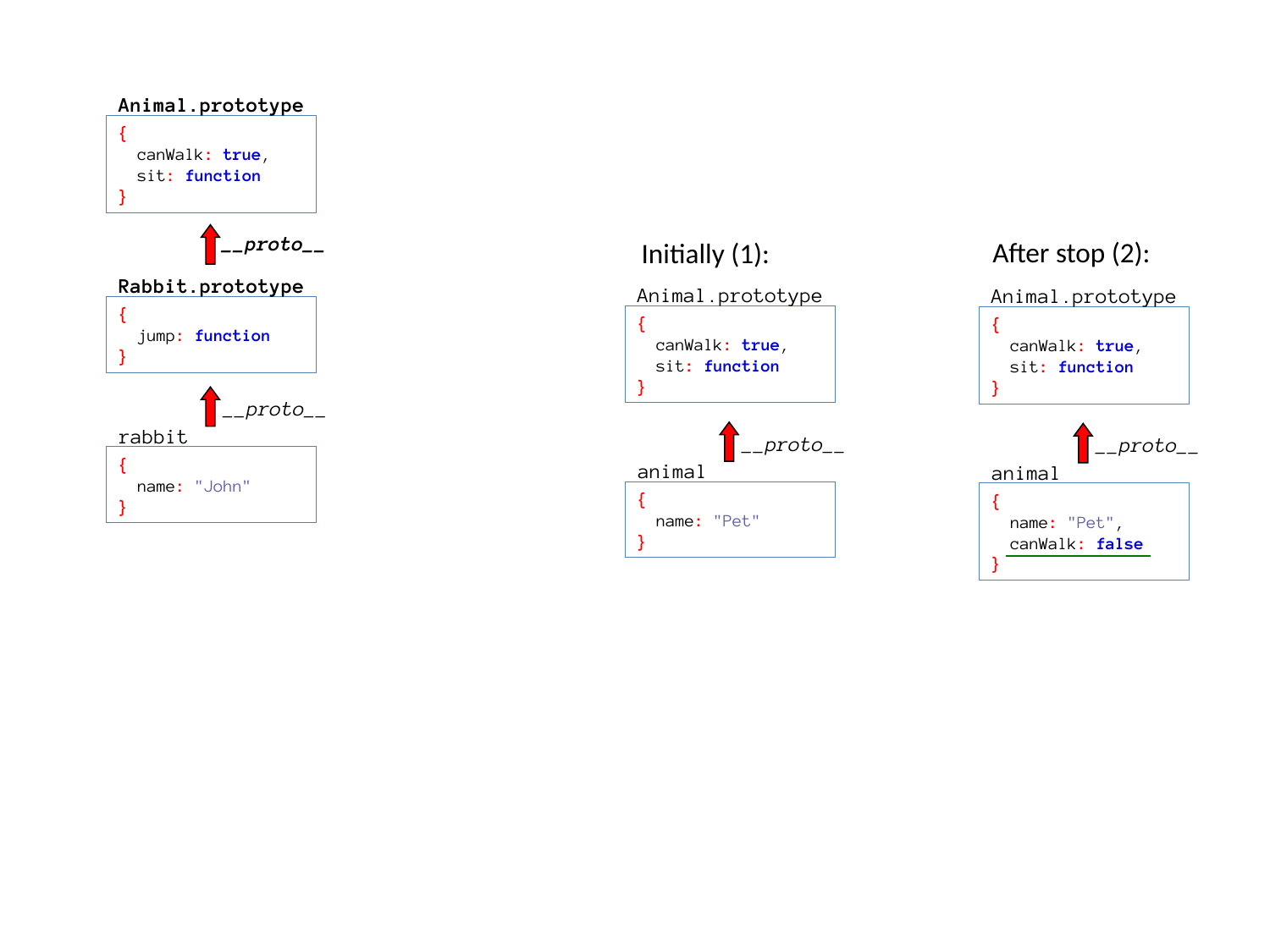

Animal.prototype
{
  canWalk: true,
  sit: function
}
__proto__
After stop (2):
Initially (1):

Rabbit.prototype
Animal.prototype
Animal.prototype
{
  jump: function
}
{
  canWalk: true,
  sit: function
}
{
  canWalk: true,
  sit: function
}
__proto__

rabbit
__proto__
__proto__

{
  name: "John"
}
animal
animal
{
  name: "Pet"
}
{
  name: "Pet",
  canWalk: false
}